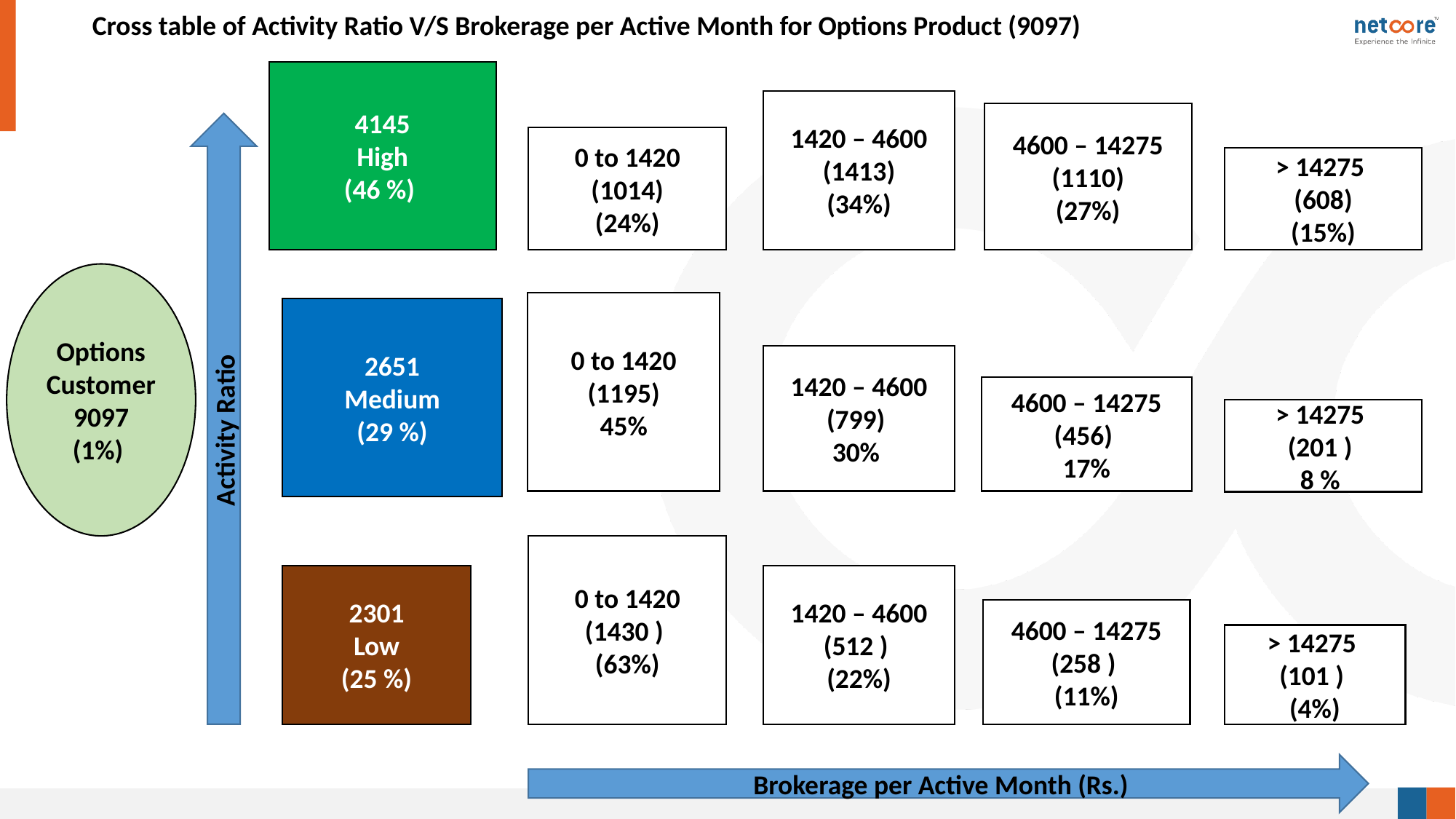

Cross table of Activity Ratio V/S Brokerage per Active Month for Options Product (9097)
4145
High
(46 %)
1420 – 4600 (1413)
(34%)
4600 – 14275 (1110)
(27%)
Activity Ratio
0 to 1420
(1014)
(24%)
> 14275
(608)
(15%)
Options
Customer
9097
(1%)
0 to 1420
(1195)
45%
2651
Medium
(29 %)
1420 – 4600 (799)
30%
4600 – 14275 (456)
17%
> 14275
(201 )
8 %
0 to 1420
(1430 )
(63%)
2301
Low
(25 %)
1420 – 4600 (512 )
(22%)
4600 – 14275 (258 )
(11%)
> 14275
(101 )
(4%)
Brokerage per Active Month (Rs.)